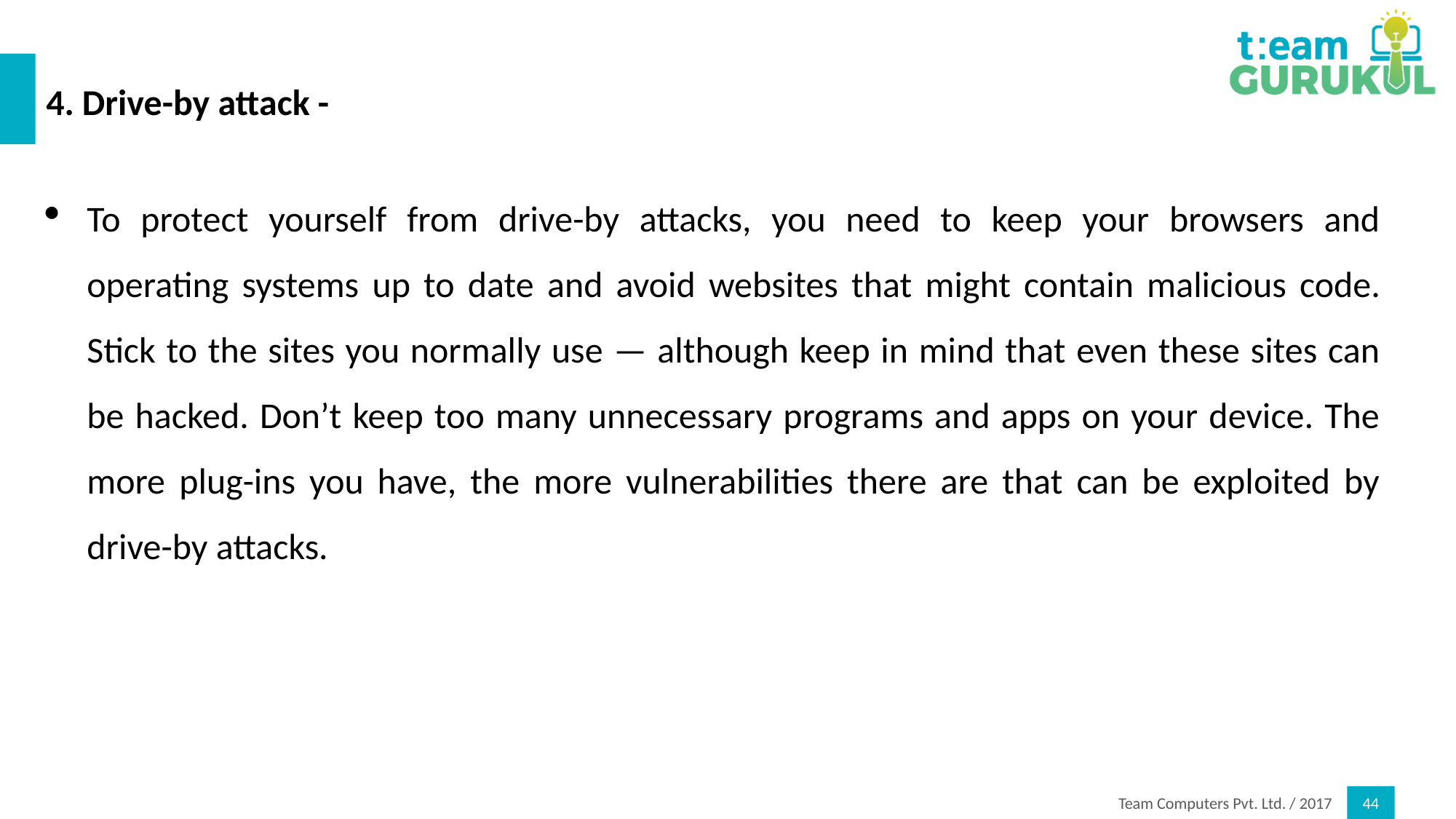

# 4. Drive-by attack -
To protect yourself from drive-by attacks, you need to keep your browsers and operating systems up to date and avoid websites that might contain malicious code. Stick to the sites you normally use — although keep in mind that even these sites can be hacked. Don’t keep too many unnecessary programs and apps on your device. The more plug-ins you have, the more vulnerabilities there are that can be exploited by drive-by attacks.